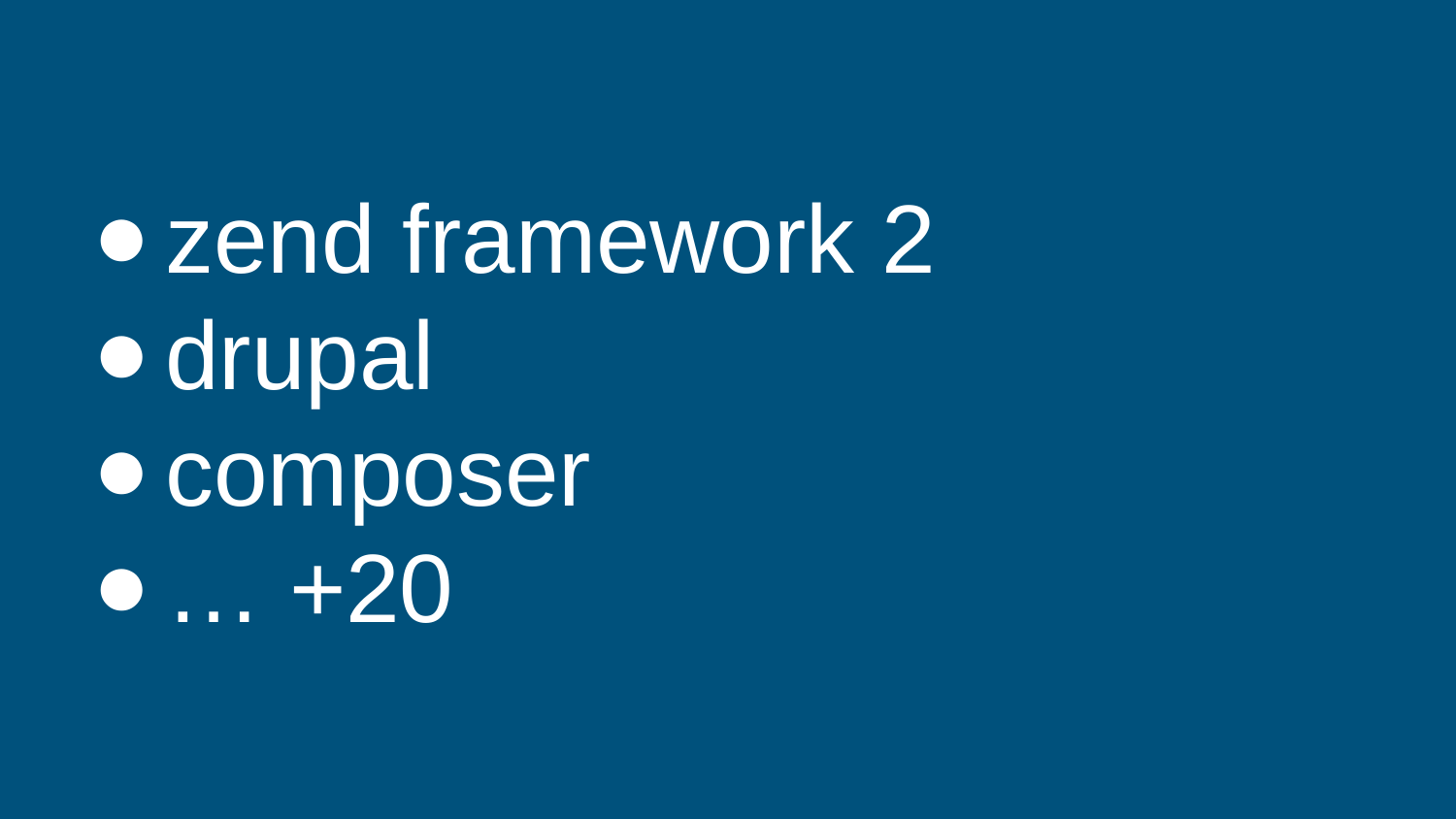

# zend framework 2
drupal
composer
… +20